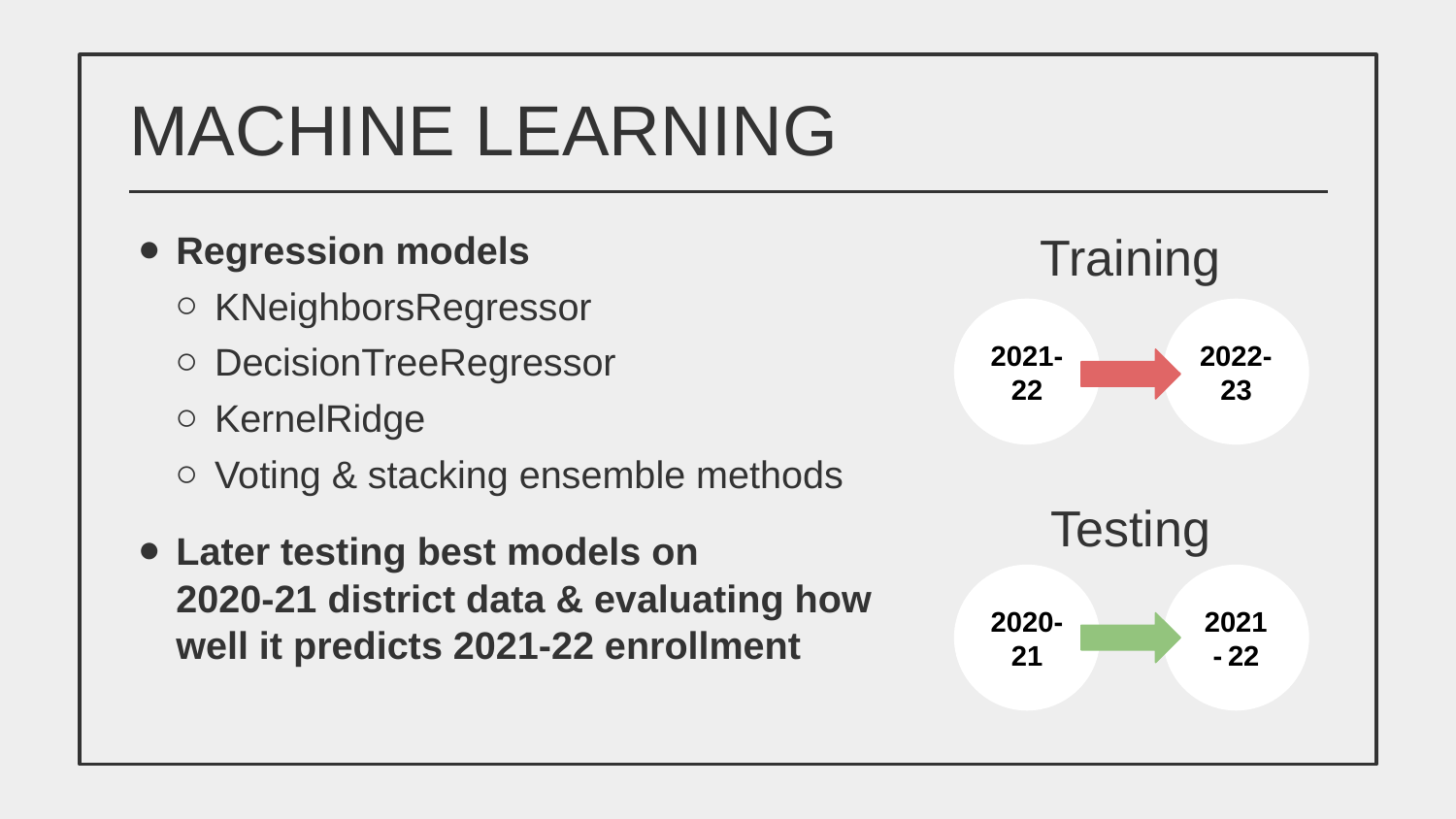

# MACHINE LEARNING
Training
Regression models
KNeighborsRegressor
DecisionTreeRegressor
KernelRidge
Voting & stacking ensemble methods
Later testing best models on
2020-21 district data & evaluating how well it predicts 2021-22 enrollment

2021- 22
2022- 23

Testing
2020- 21
2021 - 22